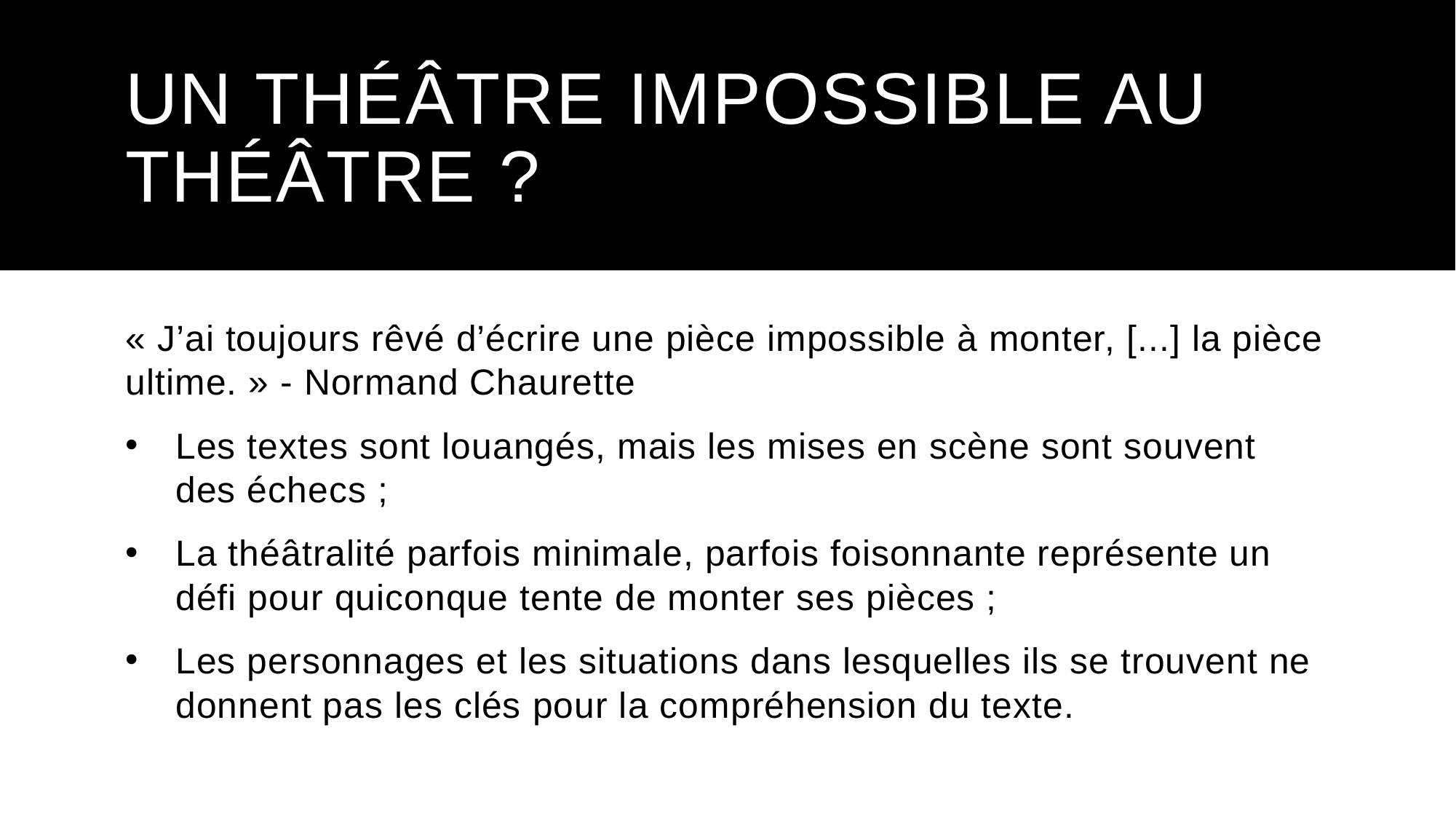

# Un théâtre impossible au théâtre ?
« J’ai toujours rêvé d’écrire une pièce impossible à monter, [...] la pièce ultime. » - Normand Chaurette
Les textes sont louangés, mais les mises en scène sont souvent des échecs ;
La théâtralité parfois minimale, parfois foisonnante représente un défi pour quiconque tente de monter ses pièces ;
Les personnages et les situations dans lesquelles ils se trouvent ne donnent pas les clés pour la compréhension du texte.